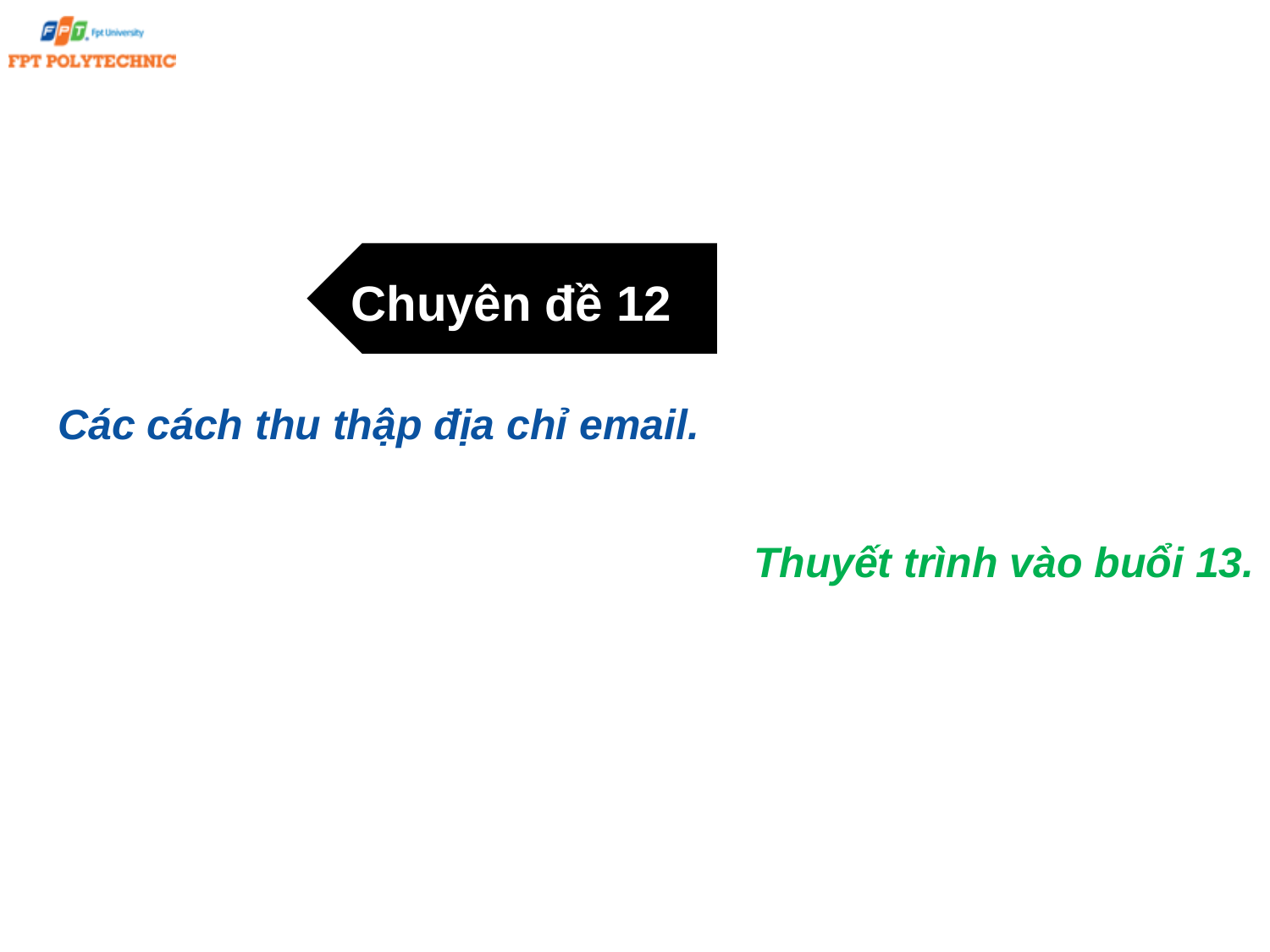

Chuyên đề 12
Các cách thu thập địa chỉ email.

Thuyết trình vào buổi 13.